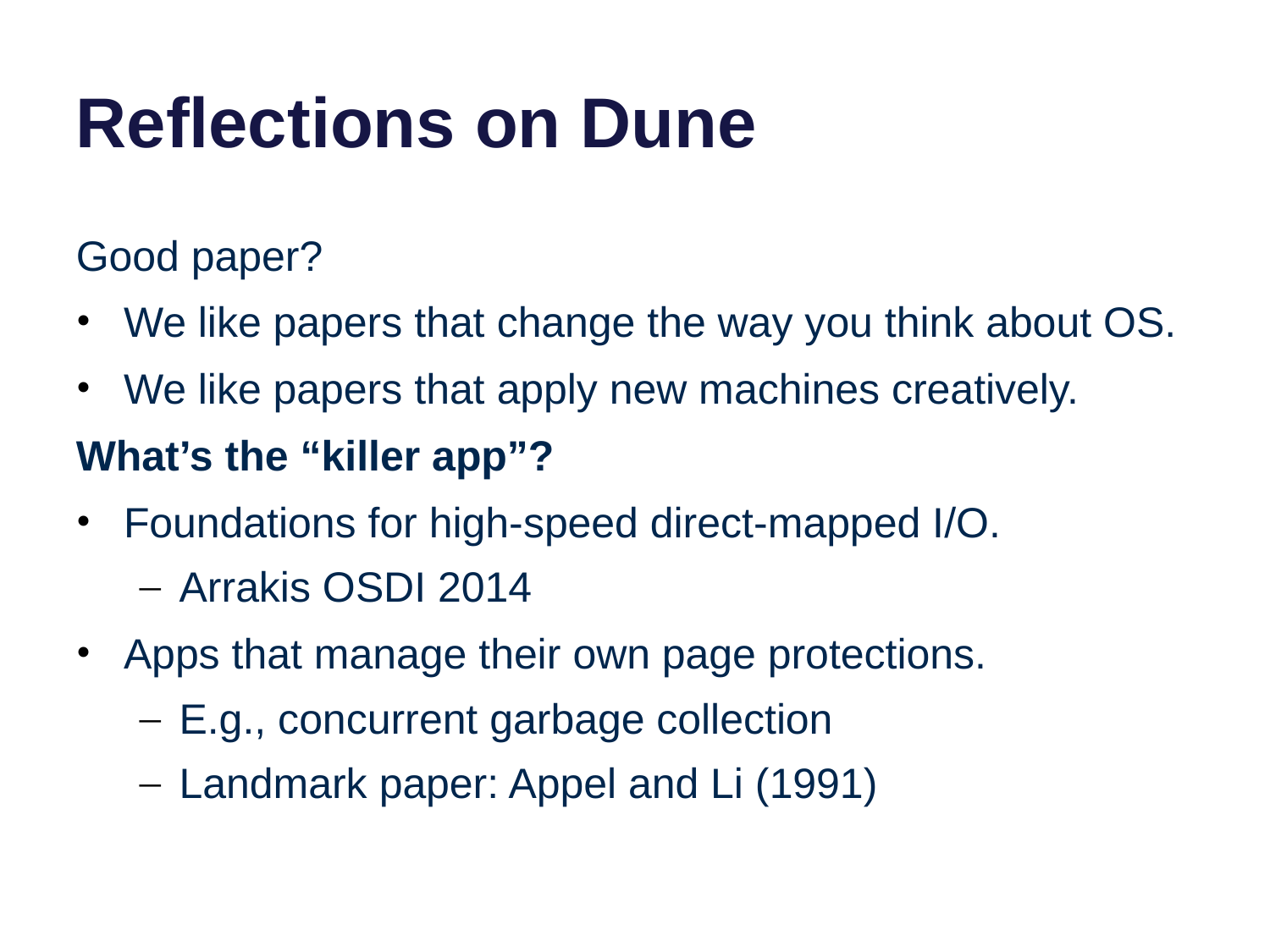

# Reflections on Dune
Good paper?
We like papers that change the way you think about OS.
We like papers that apply new machines creatively.
What’s the “killer app”?
Foundations for high-speed direct-mapped I/O.
Arrakis OSDI 2014
Apps that manage their own page protections.
E.g., concurrent garbage collection
Landmark paper: Appel and Li (1991)